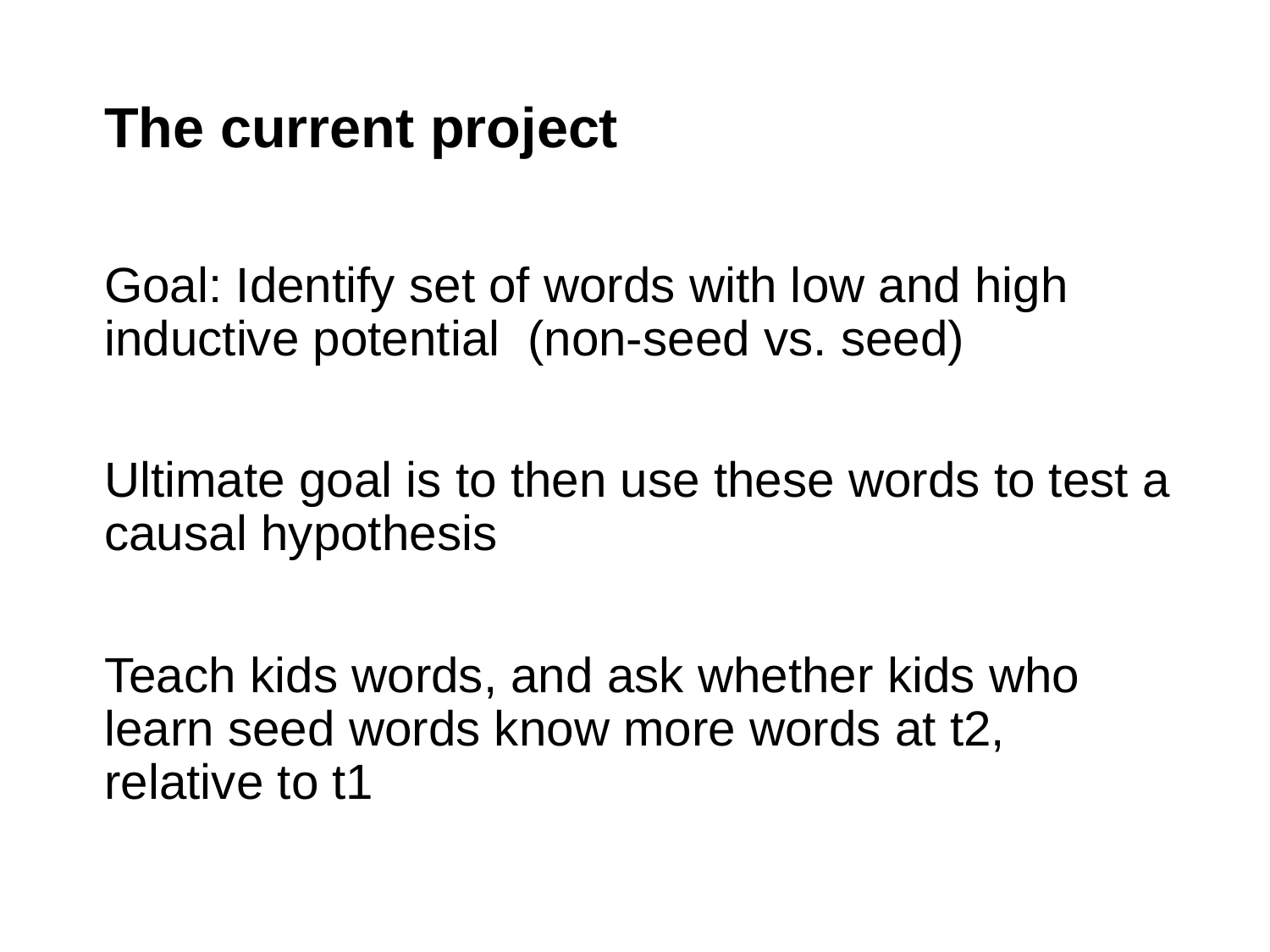

# The current project
Goal: Identify set of words with low and high inductive potential  (non-seed vs. seed)

Ultimate goal is to then use these words to test a causal hypothesis

Teach kids words, and ask whether kids who learn seed words know more words at t2, relative to t1